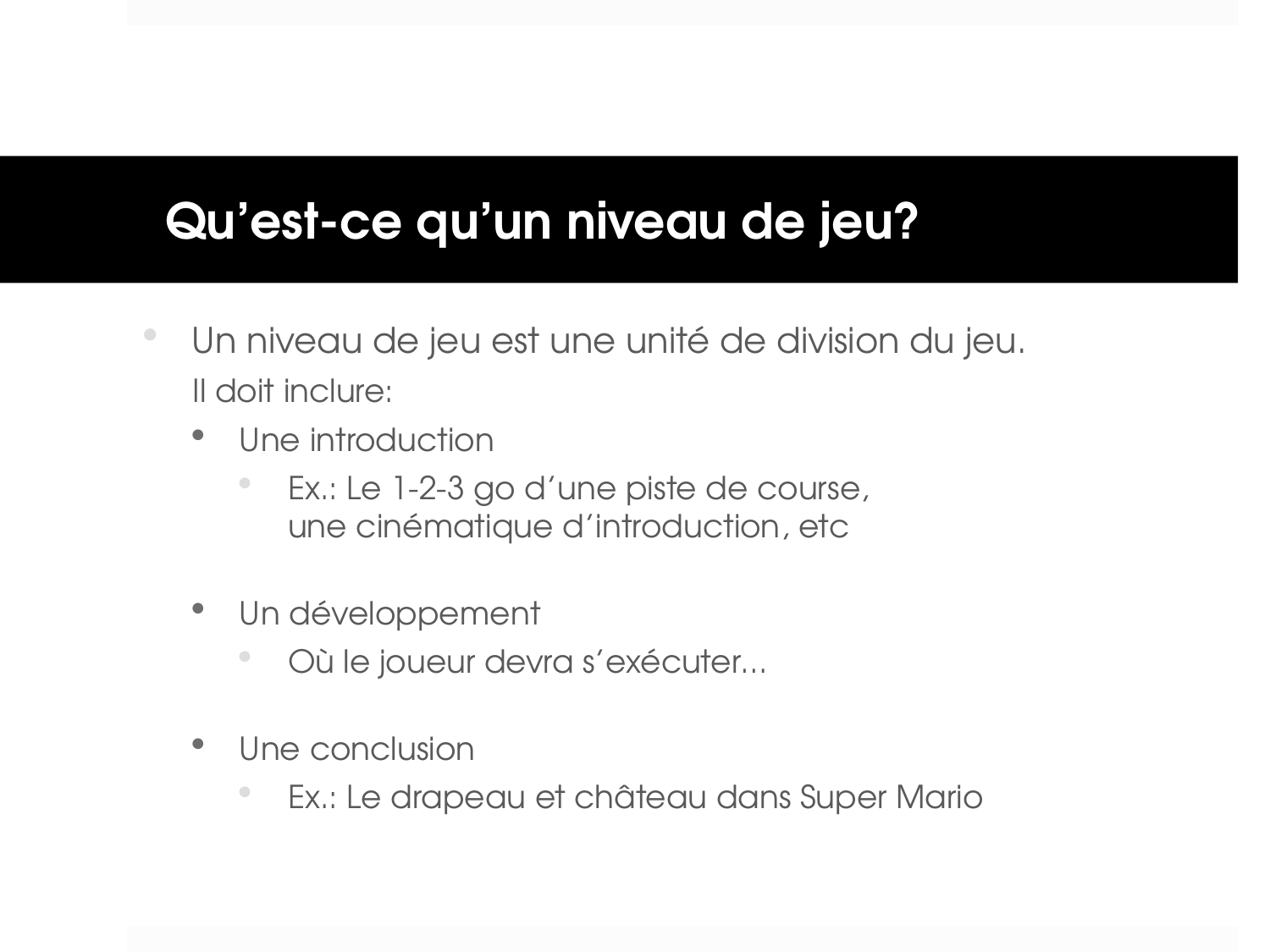

# Qu’est-ce qu’un niveau de jeu?
Un niveau de jeu est une unité de division du jeu.
Il doit inclure:
Une introduction
Ex.: Le 1-2-3 go d’une piste de course,
une cinématique d’introduction, etc
Un développement
Où le joueur devra s’exécuter…
Une conclusion
Ex.: Le drapeau et château dans Super Mario